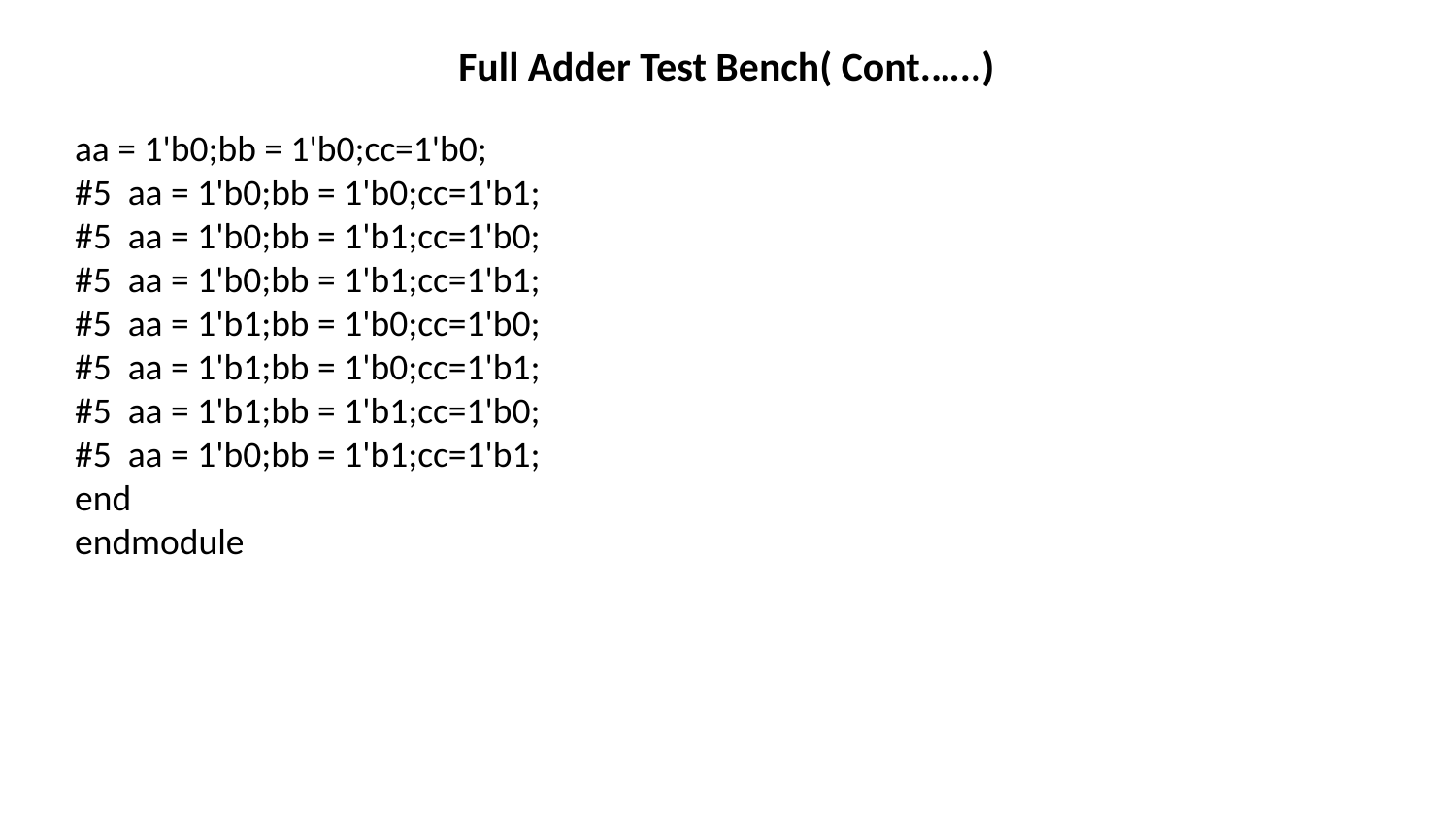

Full Adder Test Bench( Cont.…..)
aa = 1'b0;bb = 1'b0;cc=1'b0;
#5  aa = 1'b0;bb = 1'b0;cc=1'b1;
#5  aa = 1'b0;bb = 1'b1;cc=1'b0;
#5  aa = 1'b0;bb = 1'b1;cc=1'b1;
#5  aa = 1'b1;bb = 1'b0;cc=1'b0;
#5  aa = 1'b1;bb = 1'b0;cc=1'b1;
#5  aa = 1'b1;bb = 1'b1;cc=1'b0;
#5  aa = 1'b0;bb = 1'b1;cc=1'b1;
end
endmodule